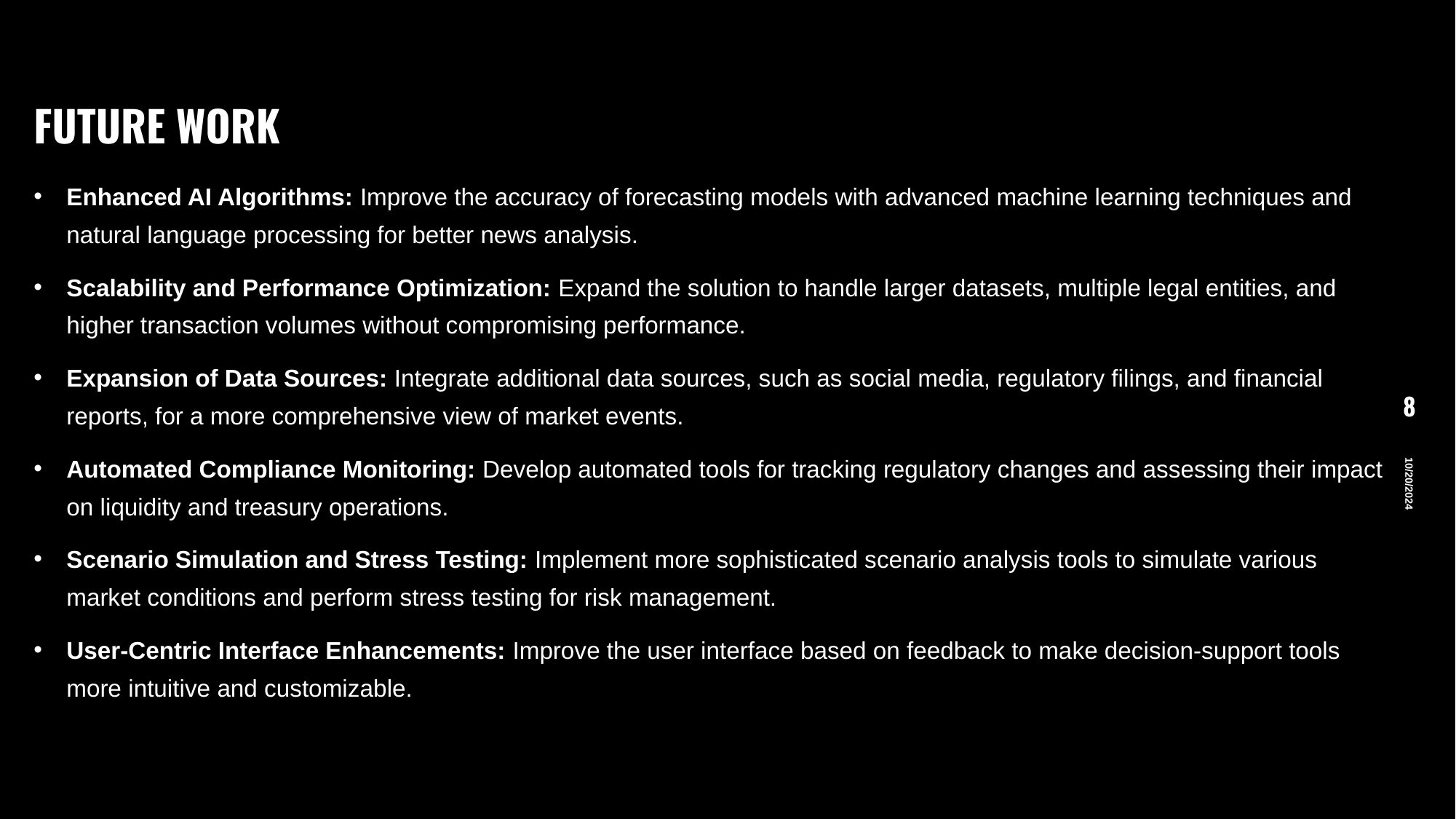

# FUTURE WORK
Enhanced AI Algorithms: Improve the accuracy of forecasting models with advanced machine learning techniques and natural language processing for better news analysis.
Scalability and Performance Optimization: Expand the solution to handle larger datasets, multiple legal entities, and higher transaction volumes without compromising performance.
Expansion of Data Sources: Integrate additional data sources, such as social media, regulatory filings, and financial reports, for a more comprehensive view of market events.
Automated Compliance Monitoring: Develop automated tools for tracking regulatory changes and assessing their impact on liquidity and treasury operations.
Scenario Simulation and Stress Testing: Implement more sophisticated scenario analysis tools to simulate various market conditions and perform stress testing for risk management.
User-Centric Interface Enhancements: Improve the user interface based on feedback to make decision-support tools more intuitive and customizable.

8
10/20/2024